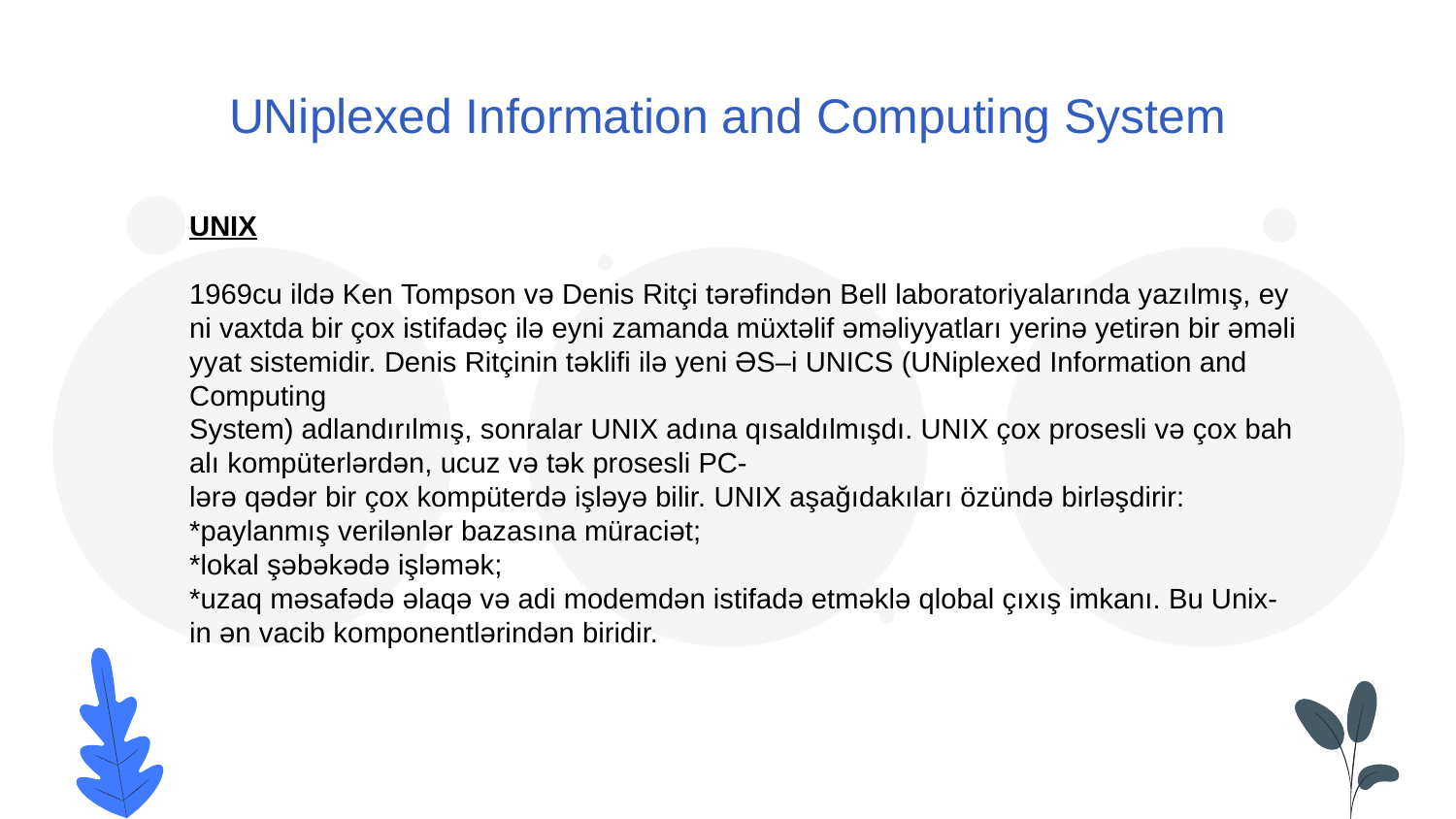

# UNiplexed Information and Computing System

UNIX

1969cu ildə Ken Tompson və Denis Ritçi tərəfindən Bell laboratoriyalarında yazılmış, eyni vaxtda bir çox istifadəç ilə eyni zamanda müxtəlif əməliyyatları yerinə yetirən bir əməliyyat sistemidir. Denis Ritçinin təklifi ilə yeni ƏS–i UNICS (UNiplexed Information and Computing System) adlandırılmış, sonralar UNIX adına qısaldılmışdı. UNIX çox prosesli və çox bahalı kompüterlərdən, ucuz və tək prosesli PC-lərə qədər bir çox kompüterdə işləyə bilir. UNIX aşağıdakıları özündə birləşdirir:
*paylanmış verilənlər bazasına müraciət;
*lokal şəbəkədə işləmək;
*uzaq məsafədə əlaqə və adi modemdən istifadə etməklə qlobal çıxış imkanı. Bu Unix-in ən vacib komponentlərindən biridir.